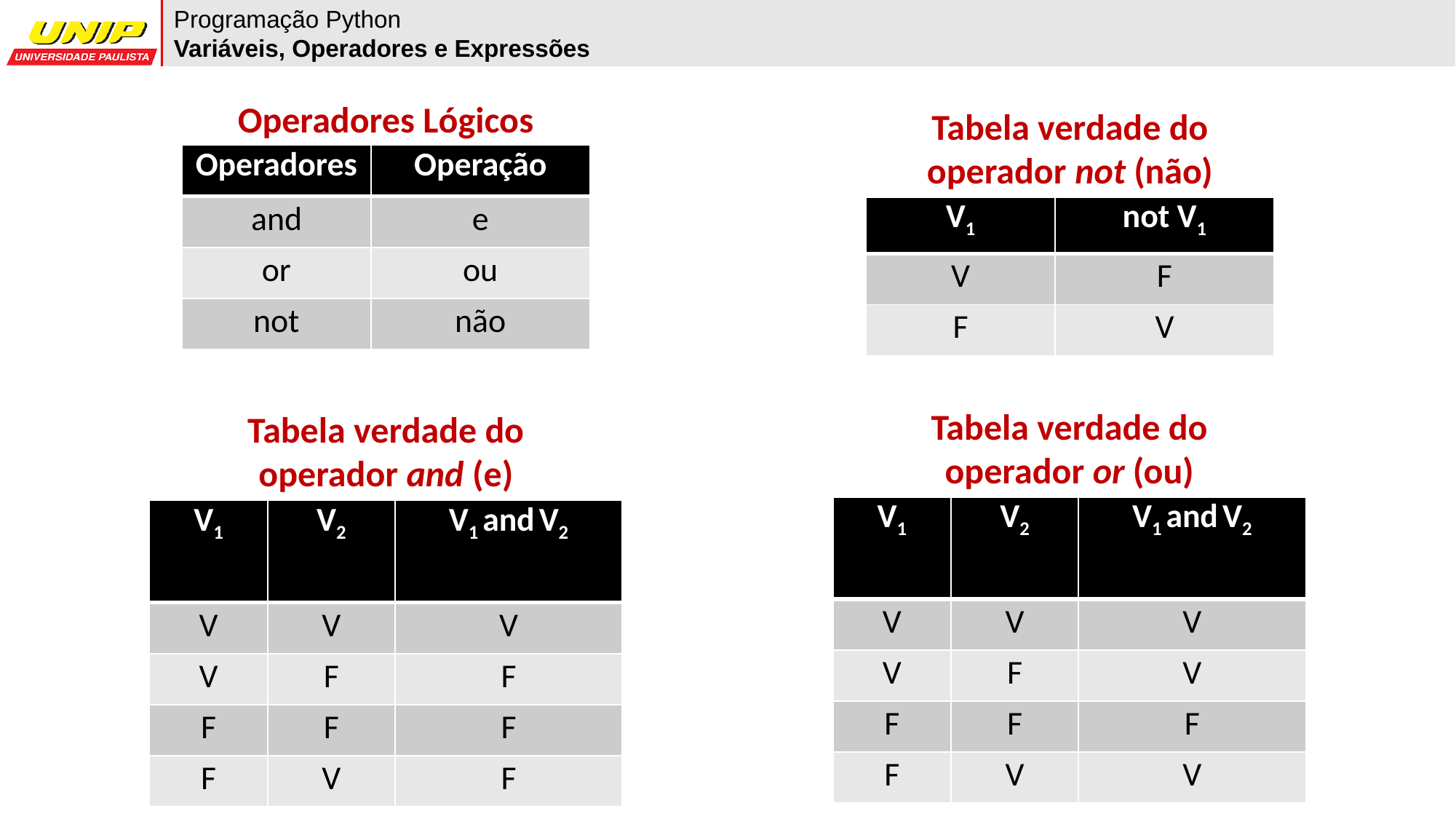

Programação Python
Variáveis, Operadores e Expressões
Operadores Lógicos
Tabela verdade do operador not (não)
| Operadores | Operação |
| --- | --- |
| and | e |
| or | ou |
| not | não |
| V1 | not V1 |
| --- | --- |
| V | F |
| F | V |
Tabela verdade do
operador or (ou)
Tabela verdade do
operador and (e)
| V1 | V2 | V1 and V2 |
| --- | --- | --- |
| V | V | V |
| V | F | V |
| F | F | F |
| F | V | V |
| V1 | V2 | V1 and V2 |
| --- | --- | --- |
| V | V | V |
| V | F | F |
| F | F | F |
| F | V | F |